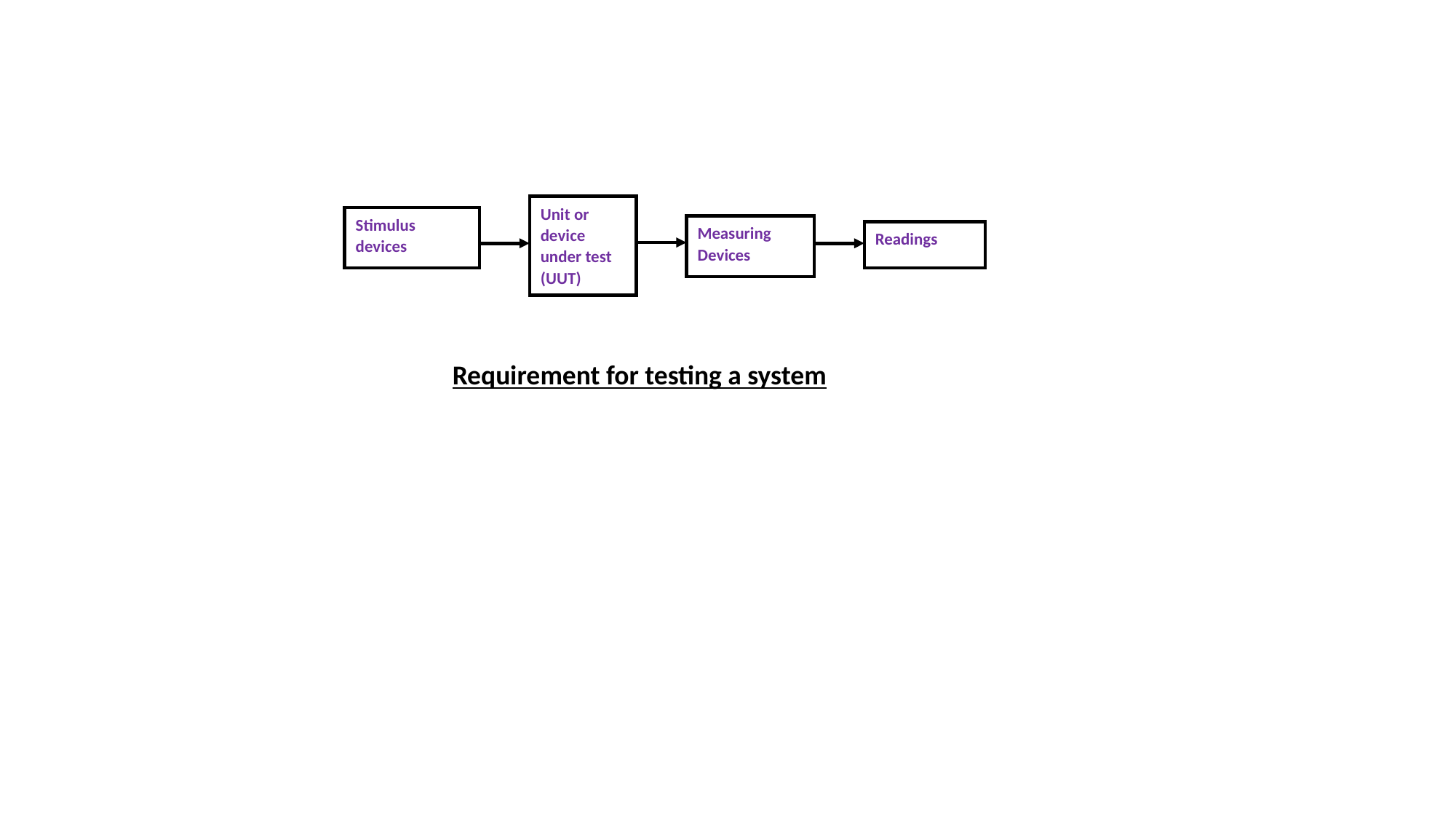

Unit or device under test (UUT)
Stimulus devices
Measuring Devices
Readings
Requirement for testing a system